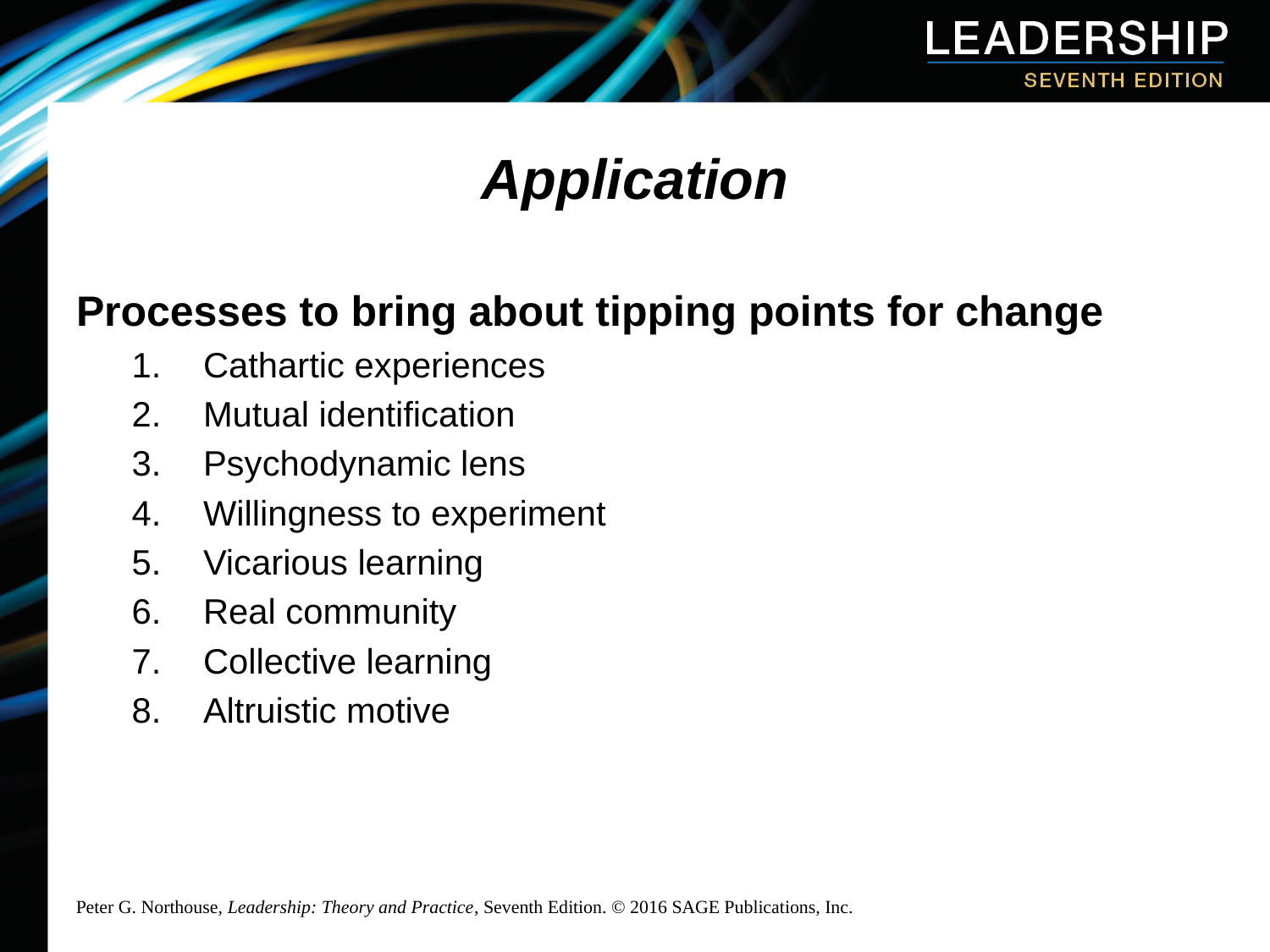

# Application
Processes to bring about tipping points for change
Cathartic experiences
Mutual identification
Psychodynamic lens
Willingness to experiment
Vicarious learning
Real community
Collective learning
Altruistic motive
Peter G. Northouse, Leadership: Theory and Practice, Seventh Edition. © 2016 SAGE Publications, Inc.